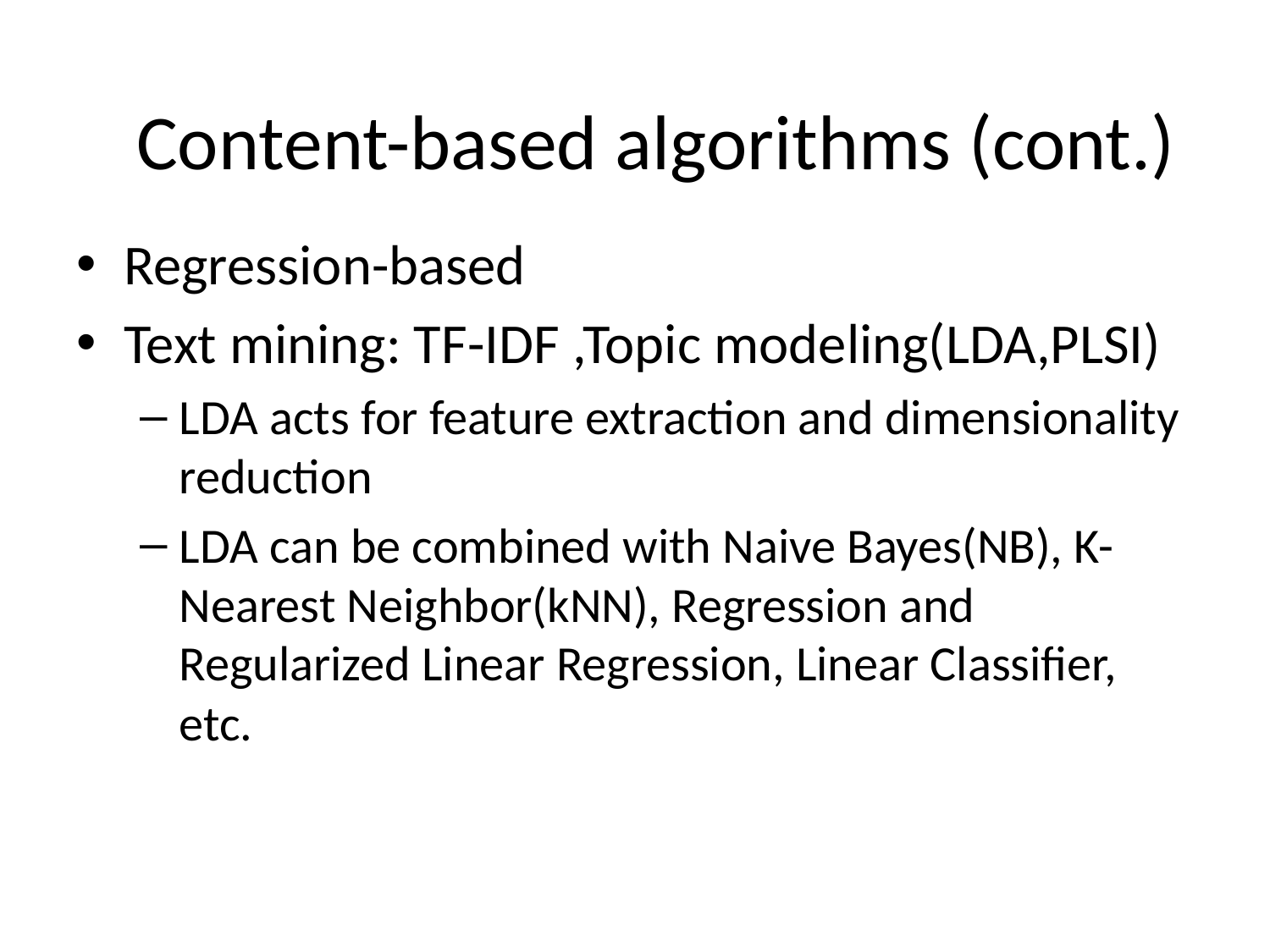

Content-based algorithms (cont.)
Regression-based
Text mining: TF-IDF ,Topic modeling(LDA,PLSI)
LDA acts for feature extraction and dimensionality reduction
LDA can be combined with Naive Bayes(NB), K-Nearest Neighbor(kNN), Regression and Regularized Linear Regression, Linear Classifier, etc.